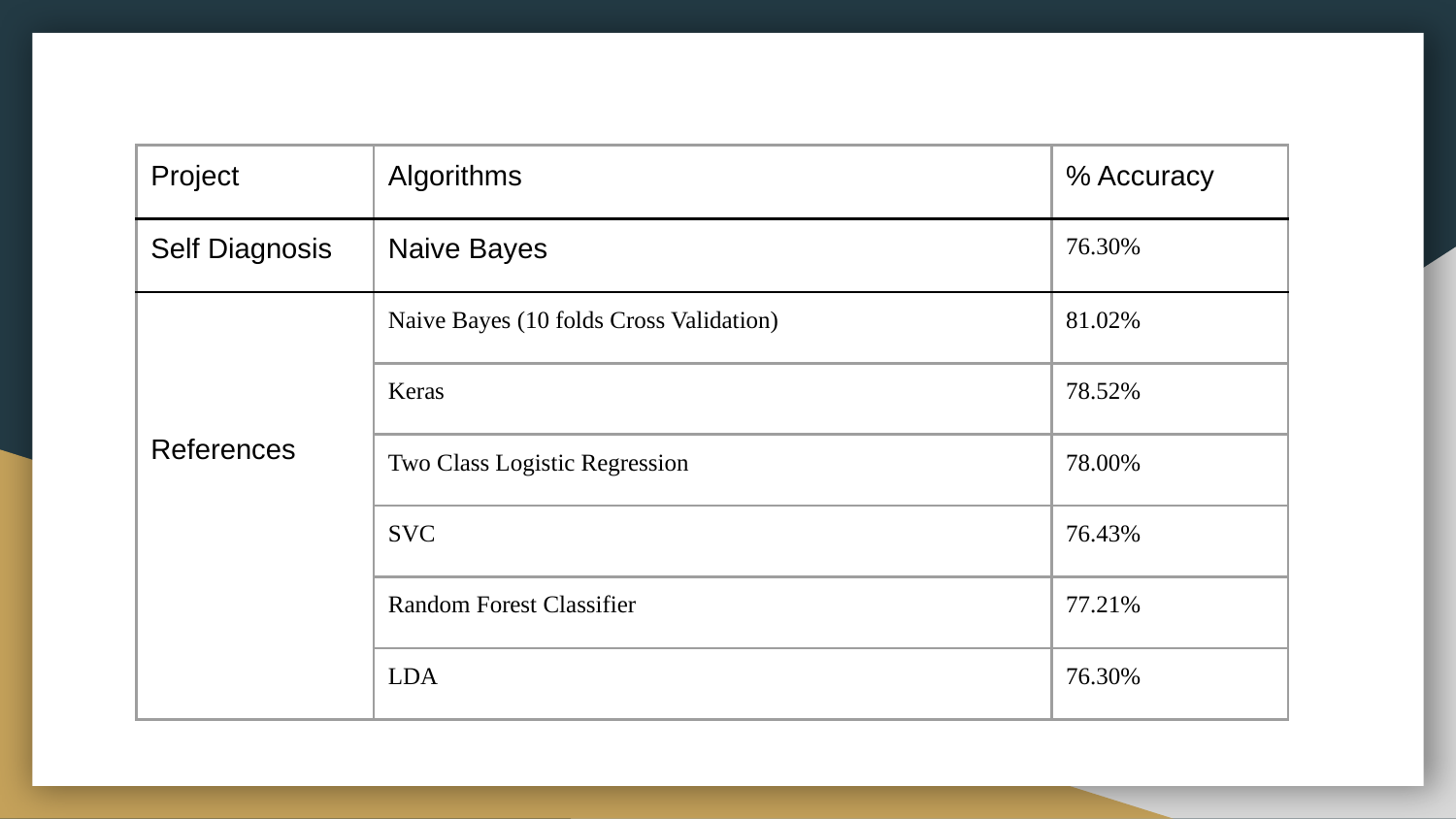

| Project | Algorithms | % Accuracy |
| --- | --- | --- |
| Self Diagnosis | Naive Bayes | 76.30% |
| References | Naive Bayes (10 folds Cross Validation) | 81.02% |
|  | Keras | 78.52% |
|  | Two Class Logistic Regression | 78.00% |
|  | SVC | 76.43% |
|  | Random Forest Classifier | 77.21% |
|  | LDA | 76.30% |